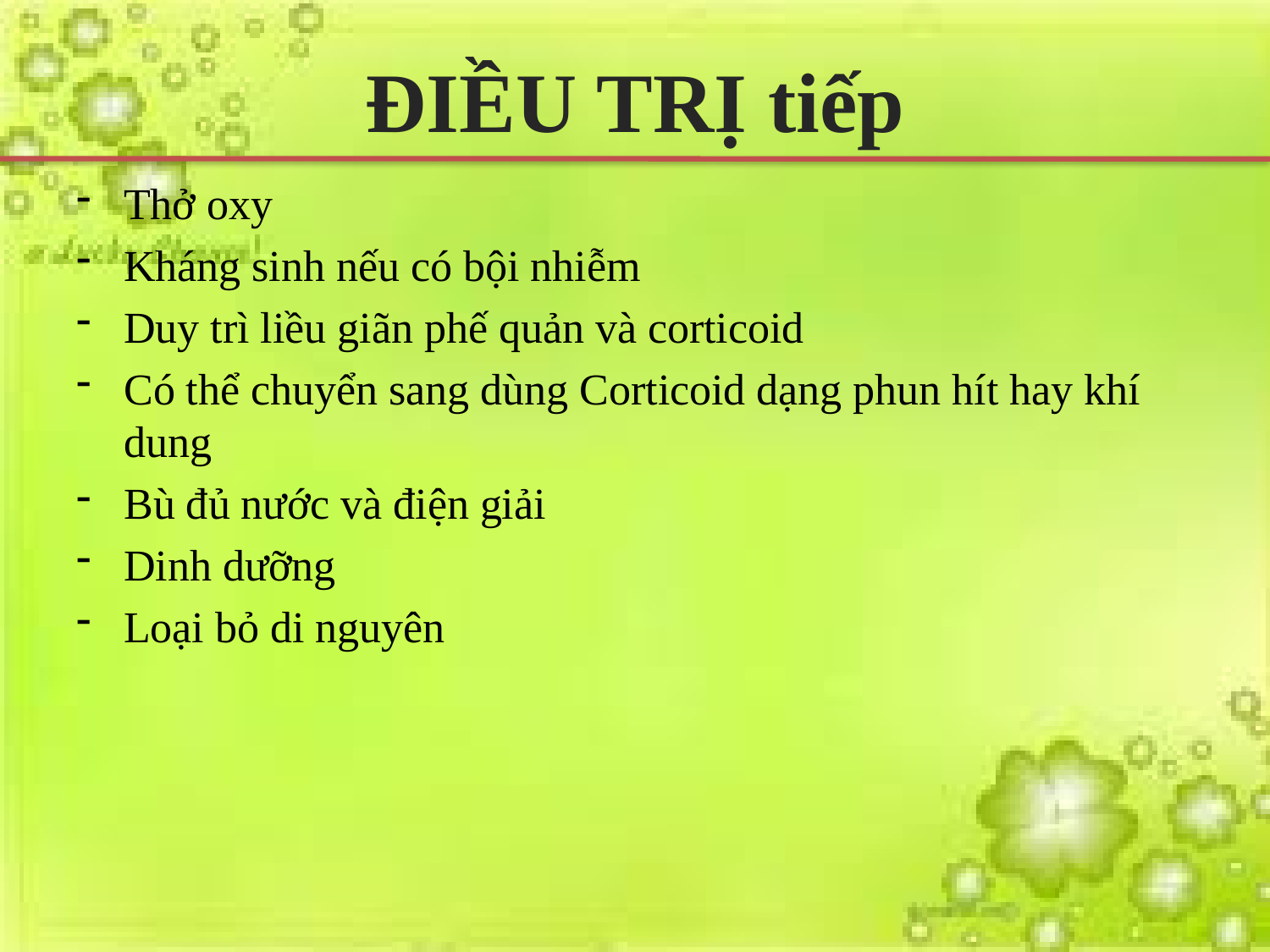

# ĐIỀU TRỊ tiếp
Thở oxy
Kháng sinh nếu có bội nhiễm
Duy trì liều giãn phế quản và corticoid
Có thể chuyển sang dùng Corticoid dạng phun hít hay khí dung
Bù đủ nước và điện giải
Dinh dưỡng
Loại bỏ di nguyên